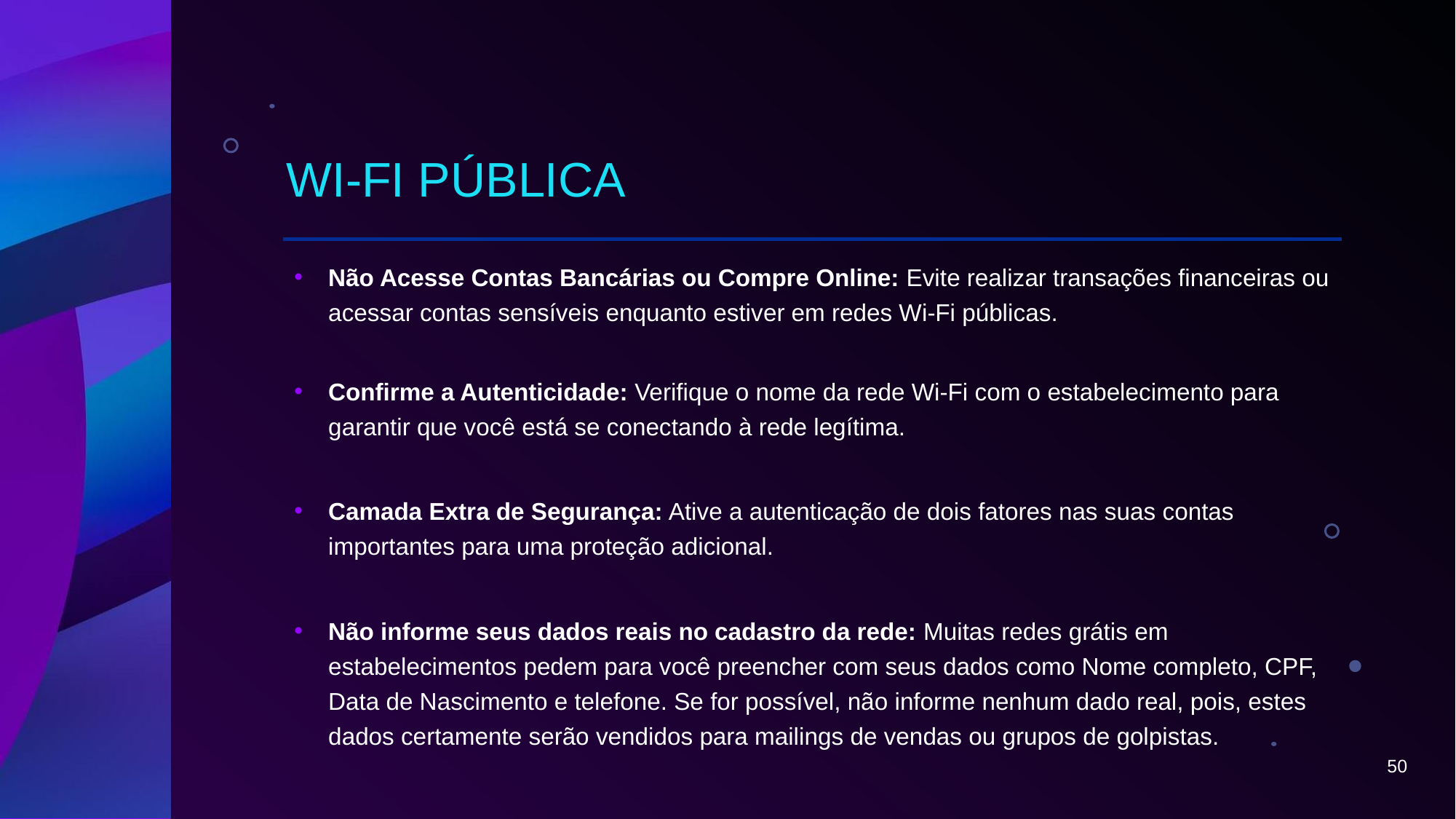

# Wi-fi pública
Não Acesse Contas Bancárias ou Compre Online: Evite realizar transações financeiras ou acessar contas sensíveis enquanto estiver em redes Wi-Fi públicas.
Confirme a Autenticidade: Verifique o nome da rede Wi-Fi com o estabelecimento para garantir que você está se conectando à rede legítima.
Camada Extra de Segurança: Ative a autenticação de dois fatores nas suas contas importantes para uma proteção adicional.
Não informe seus dados reais no cadastro da rede: Muitas redes grátis em estabelecimentos pedem para você preencher com seus dados como Nome completo, CPF, Data de Nascimento e telefone. Se for possível, não informe nenhum dado real, pois, estes dados certamente serão vendidos para mailings de vendas ou grupos de golpistas.
50